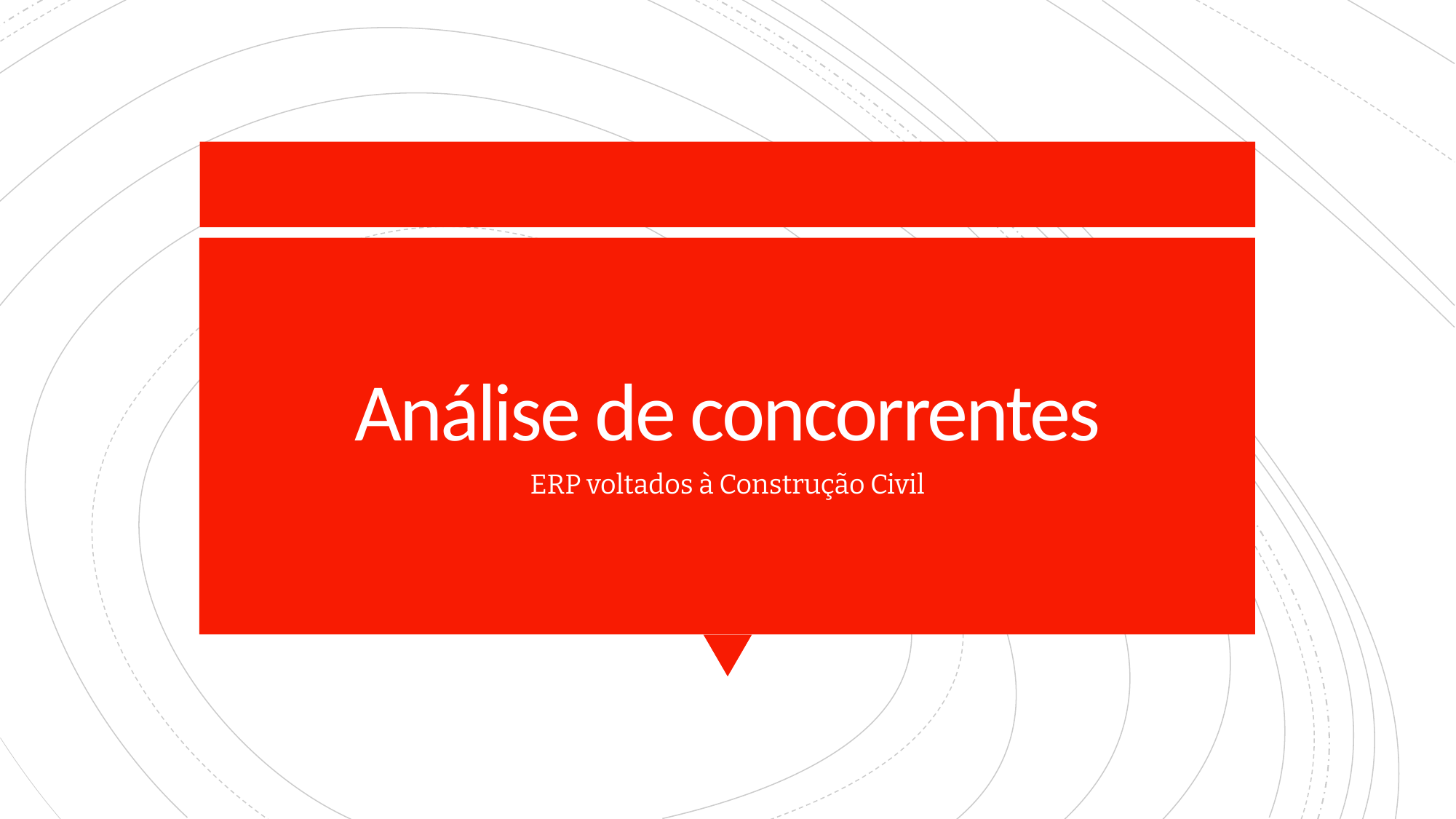

# Análise de concorrentes
ERP voltados à Construção Civil